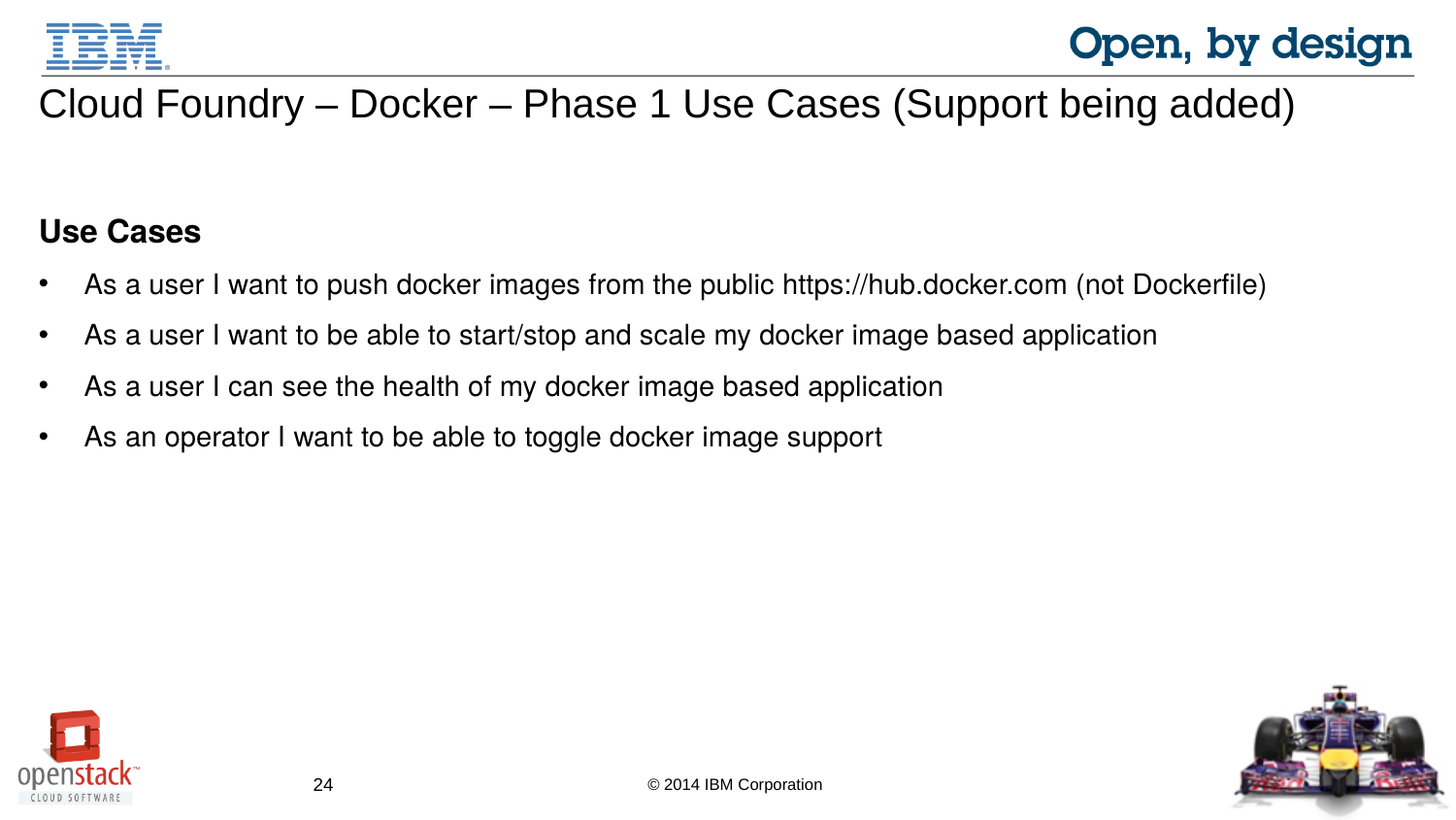

Cloud Foundry – Docker – Phase 1 Use Cases (Support being added)
Use Cases
As a user I want to push docker images from the public https://hub.docker.com (not Dockerfile)
As a user I want to be able to start/stop and scale my docker image based application
As a user I can see the health of my docker image based application
As an operator I want to be able to toggle docker image support